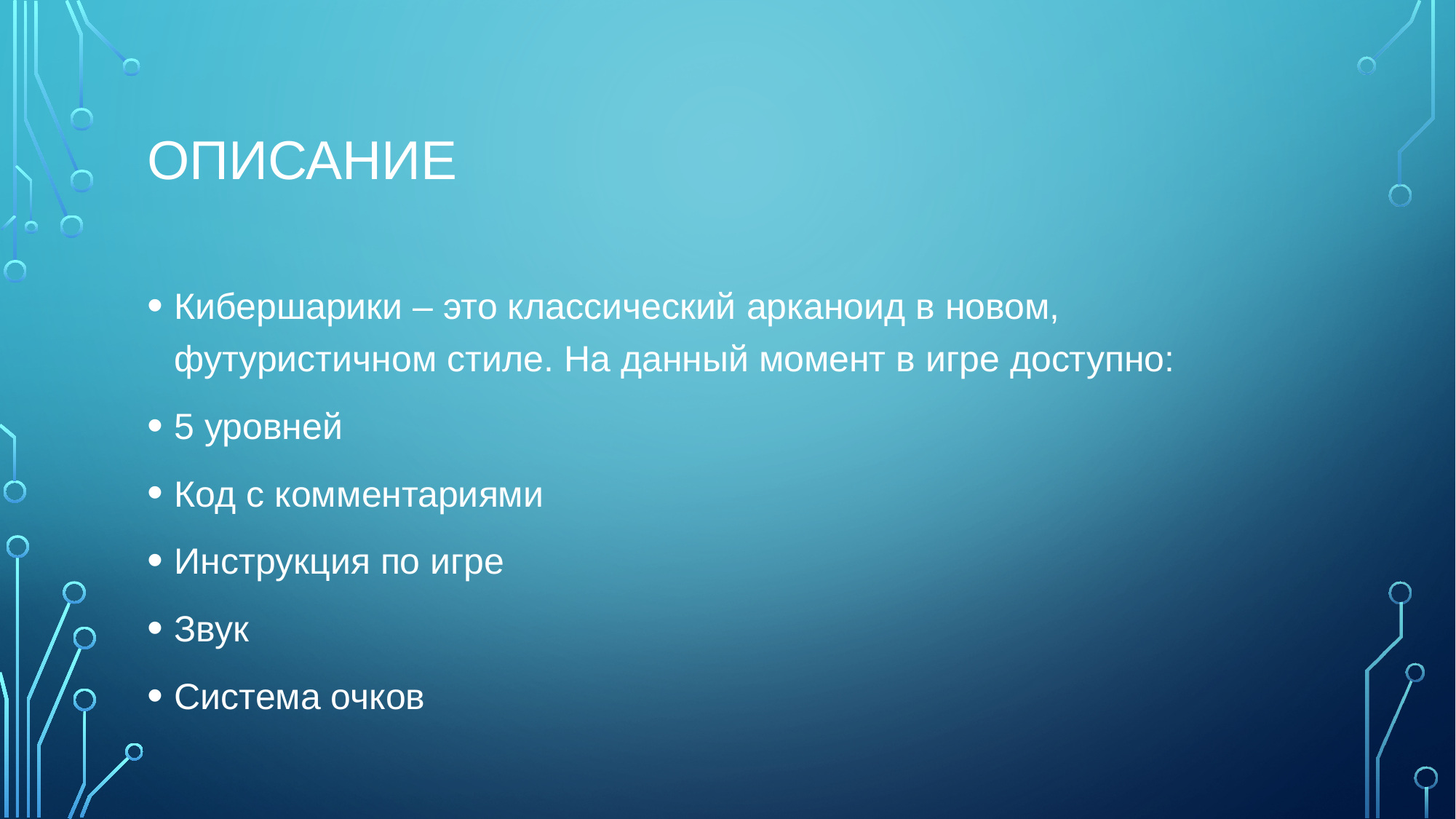

# описание
Кибершарики – это классический арканоид в новом, футуристичном стиле. На данный момент в игре доступно:
5 уровней
Код с комментариями
Инструкция по игре
Звук
Система очков